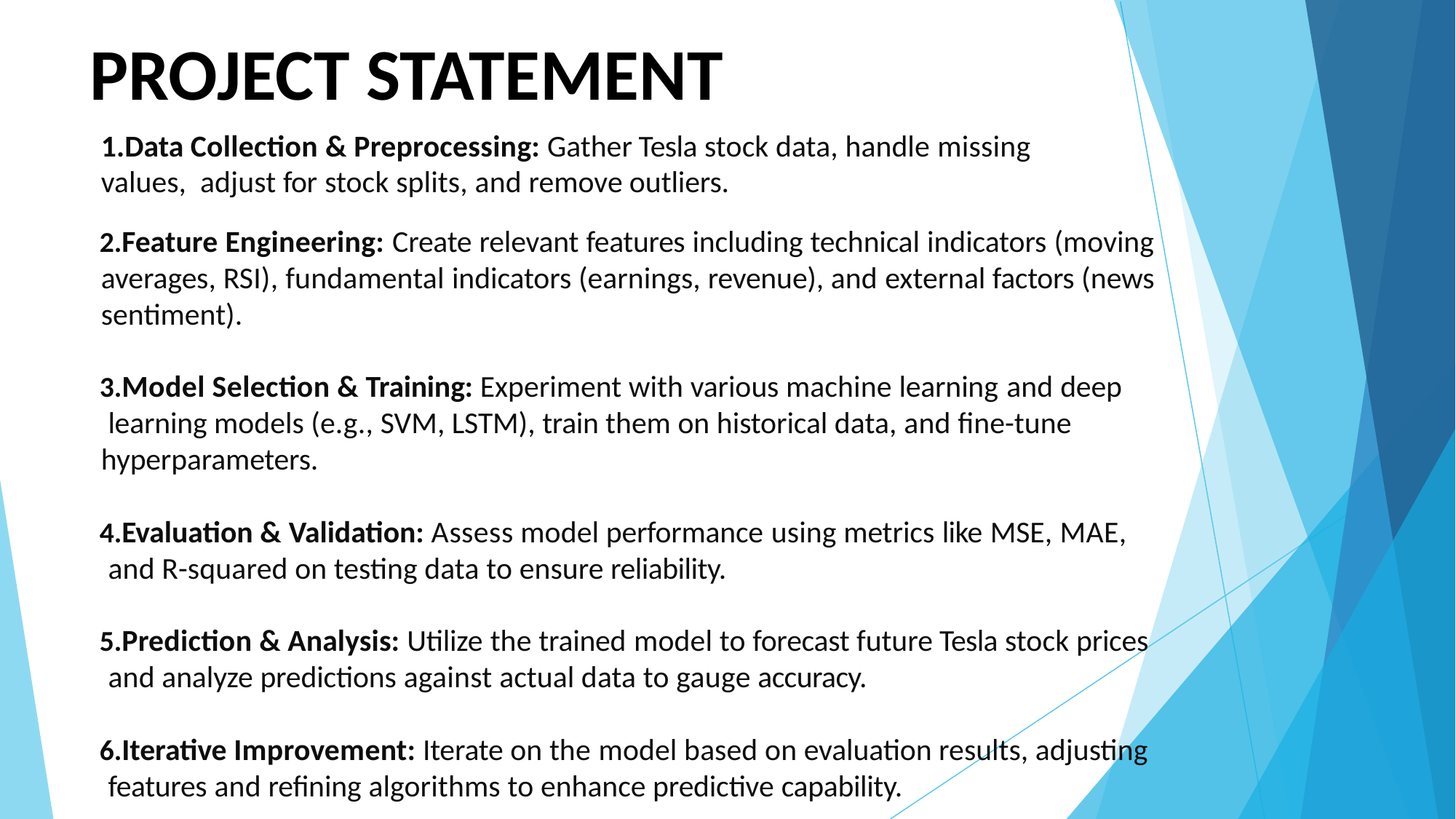

# PROJECT STATEMENT
1.Data Collection & Preprocessing: Gather Tesla stock data, handle missing values,  adjust for stock splits, and remove outliers.
Feature Engineering: Create relevant features including technical indicators (moving  averages, RSI), fundamental indicators (earnings, revenue), and external factors (news  sentiment).

Model Selection & Training: Experiment with various machine learning and deep  learning models (e.g., SVM, LSTM), train them on historical data, and fine-tune  hyperparameters.

Evaluation & Validation: Assess model performance using metrics like MSE, MAE,  and R-squared on testing data to ensure reliability.

Prediction & Analysis: Utilize the trained model to forecast future Tesla stock prices  and analyze predictions against actual data to gauge accuracy.

Iterative Improvement: Iterate on the model based on evaluation results, adjusting  features and refining algorithms to enhance predictive capability.